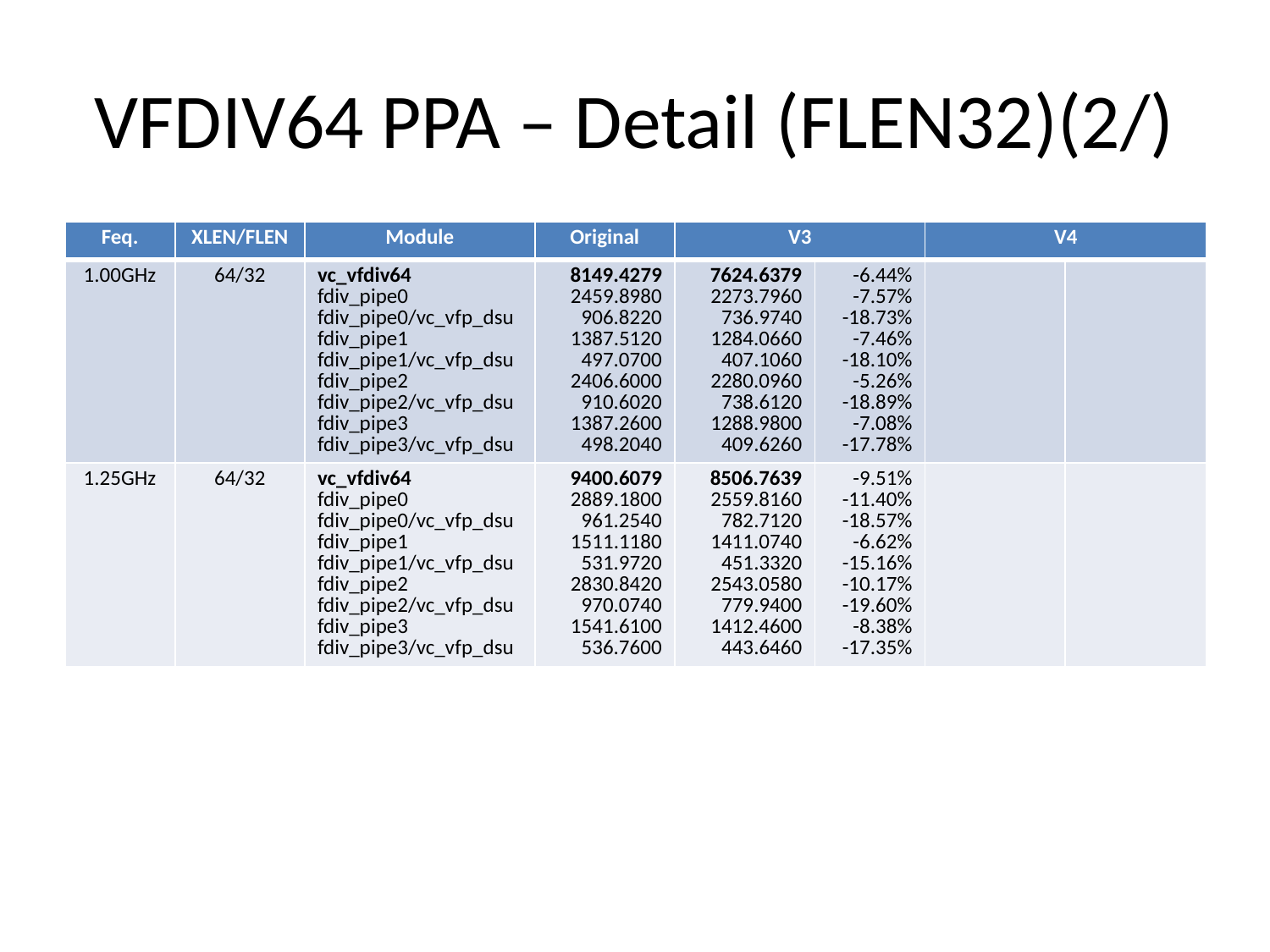

# VFDIV64 PPA – Detail (FLEN32)(2/)

| Feq. | XLEN/FLEN | Module | Original | V3 |  | V4 |  |
| --- | --- | --- | --- | --- | --- | --- | --- |
| 1.00GHz | 64/32 | vc\_vfdiv64 fdiv\_pipe0 fdiv\_pipe0/vc\_vfp\_dsu fdiv\_pipe1 fdiv\_pipe1/vc\_vfp\_dsu fdiv\_pipe2 fdiv\_pipe2/vc\_vfp\_dsu fdiv\_pipe3 fdiv\_pipe3/vc\_vfp\_dsu | 8149.4279 2459.8980 906.8220 1387.5120 497.0700 2406.6000 910.6020 1387.2600 498.2040 | 7624.6379 2273.7960 736.9740 1284.0660 407.1060 2280.0960 738.6120 1288.9800 409.6260 | -6.44% -7.57% -18.73% -7.46% -18.10% -5.26% -18.89% -7.08% -17.78% |  |  |
| 1.25GHz | 64/32 | vc\_vfdiv64 fdiv\_pipe0 fdiv\_pipe0/vc\_vfp\_dsu fdiv\_pipe1 fdiv\_pipe1/vc\_vfp\_dsu fdiv\_pipe2 fdiv\_pipe2/vc\_vfp\_dsu fdiv\_pipe3 fdiv\_pipe3/vc\_vfp\_dsu | 9400.6079 2889.1800 961.2540 1511.1180 531.9720 2830.8420 970.0740 1541.6100 536.7600 | 8506.7639 2559.8160 782.7120 1411.0740 451.3320 2543.0580 779.9400 1412.4600 443.6460 | -9.51% -11.40% -18.57% -6.62% -15.16% -10.17% -19.60% -8.38% -17.35% |  |  |